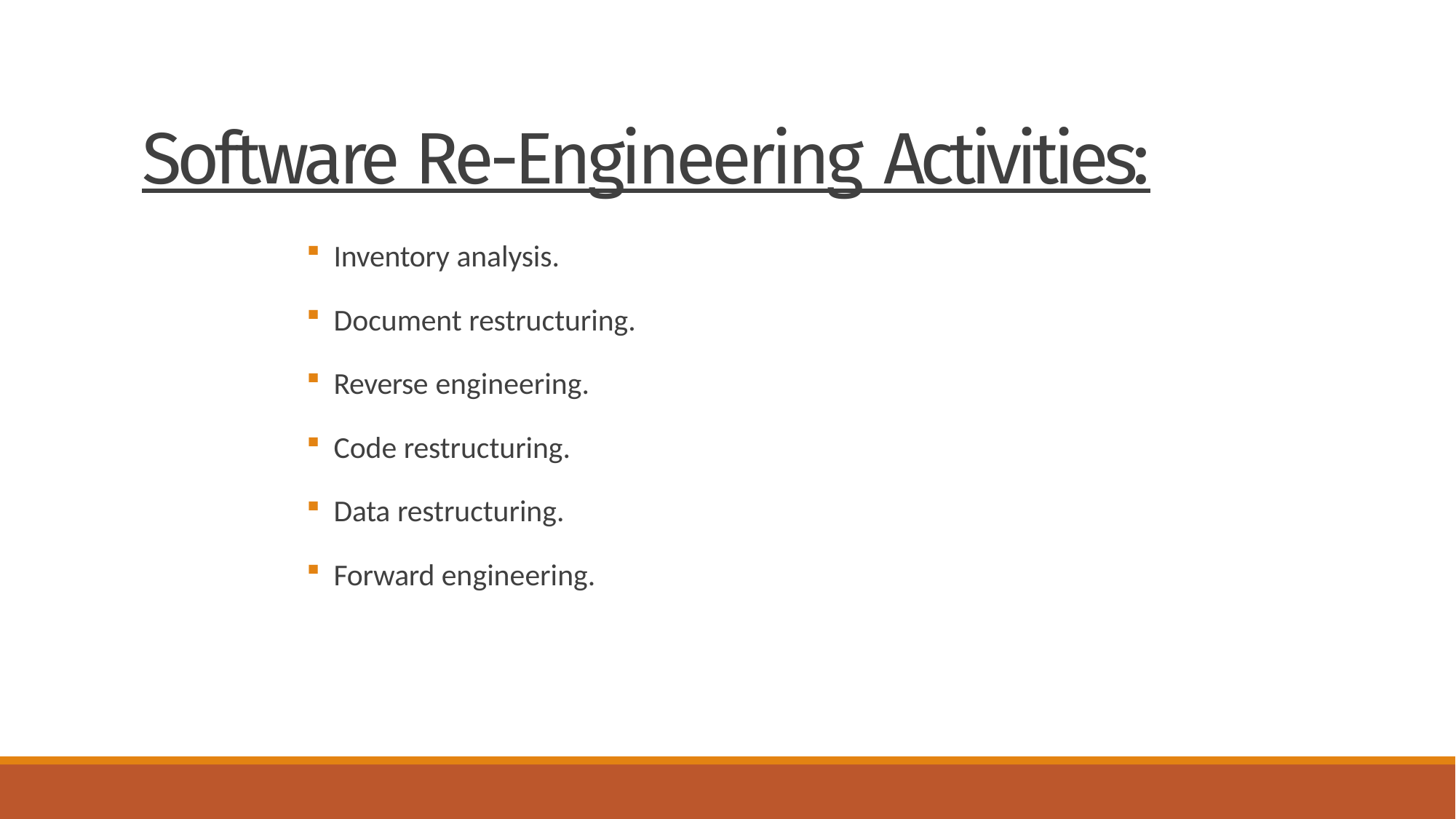

# Software Re-Engineering Activities:
Inventory analysis.
Document restructuring.
Reverse engineering.
Code restructuring.
Data restructuring.
Forward engineering.